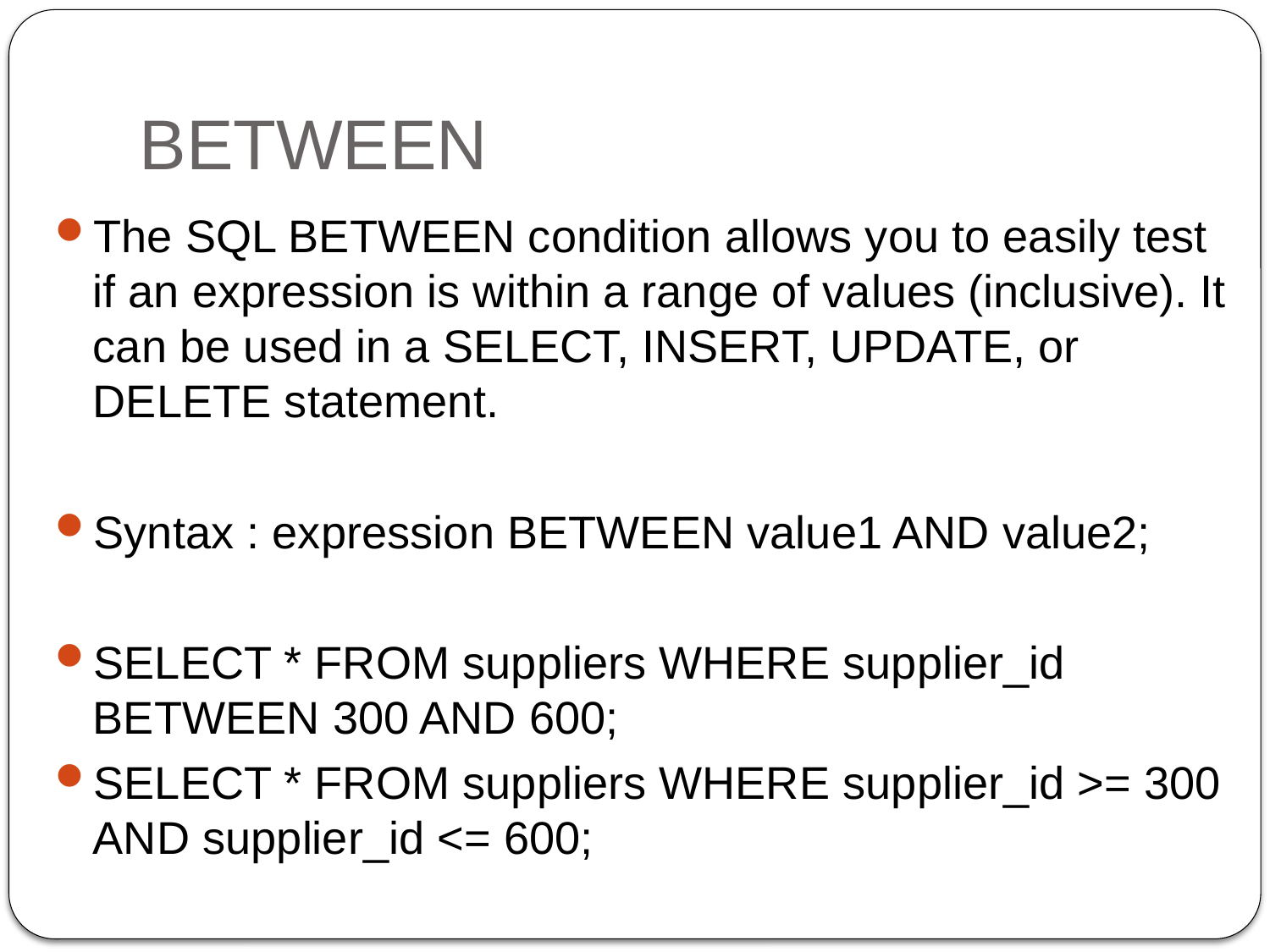

# BETWEEN
The SQL BETWEEN condition allows you to easily test if an expression is within a range of values (inclusive). It can be used in a SELECT, INSERT, UPDATE, or DELETE statement.

Syntax : expression BETWEEN value1 AND value2;

SELECT * FROM suppliers WHERE supplier_id BETWEEN 300 AND 600;
SELECT * FROM suppliers WHERE supplier_id >= 300 AND supplier_id <= 600;